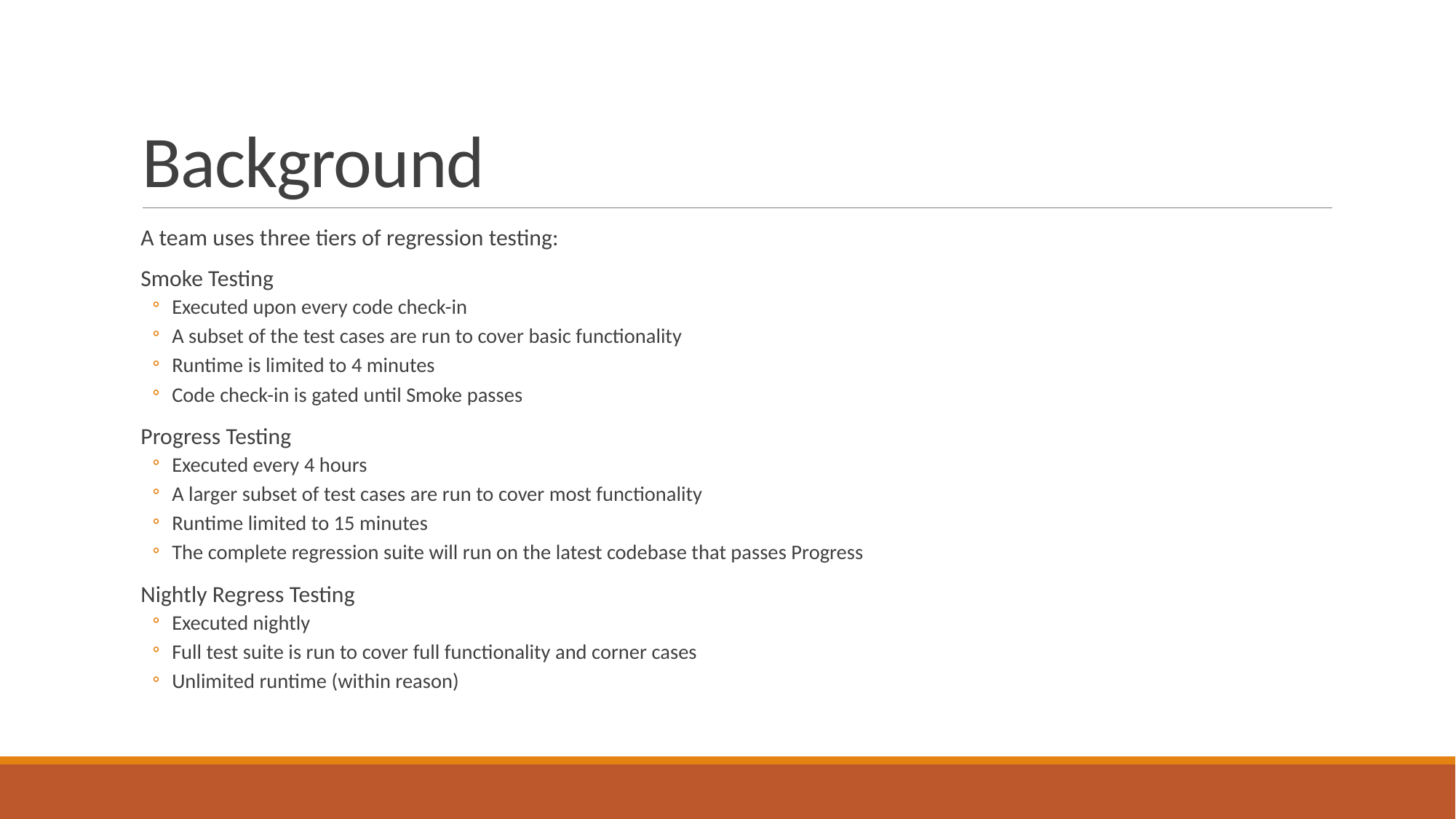

# Background
A team uses three tiers of regression testing:
Smoke Testing
Executed upon every code check-in
A subset of the test cases are run to cover basic functionality
Runtime is limited to 4 minutes
Code check-in is gated until Smoke passes
Progress Testing
Executed every 4 hours
A larger subset of test cases are run to cover most functionality
Runtime limited to 15 minutes
The complete regression suite will run on the latest codebase that passes Progress
Nightly Regress Testing
Executed nightly
Full test suite is run to cover full functionality and corner cases
Unlimited runtime (within reason)